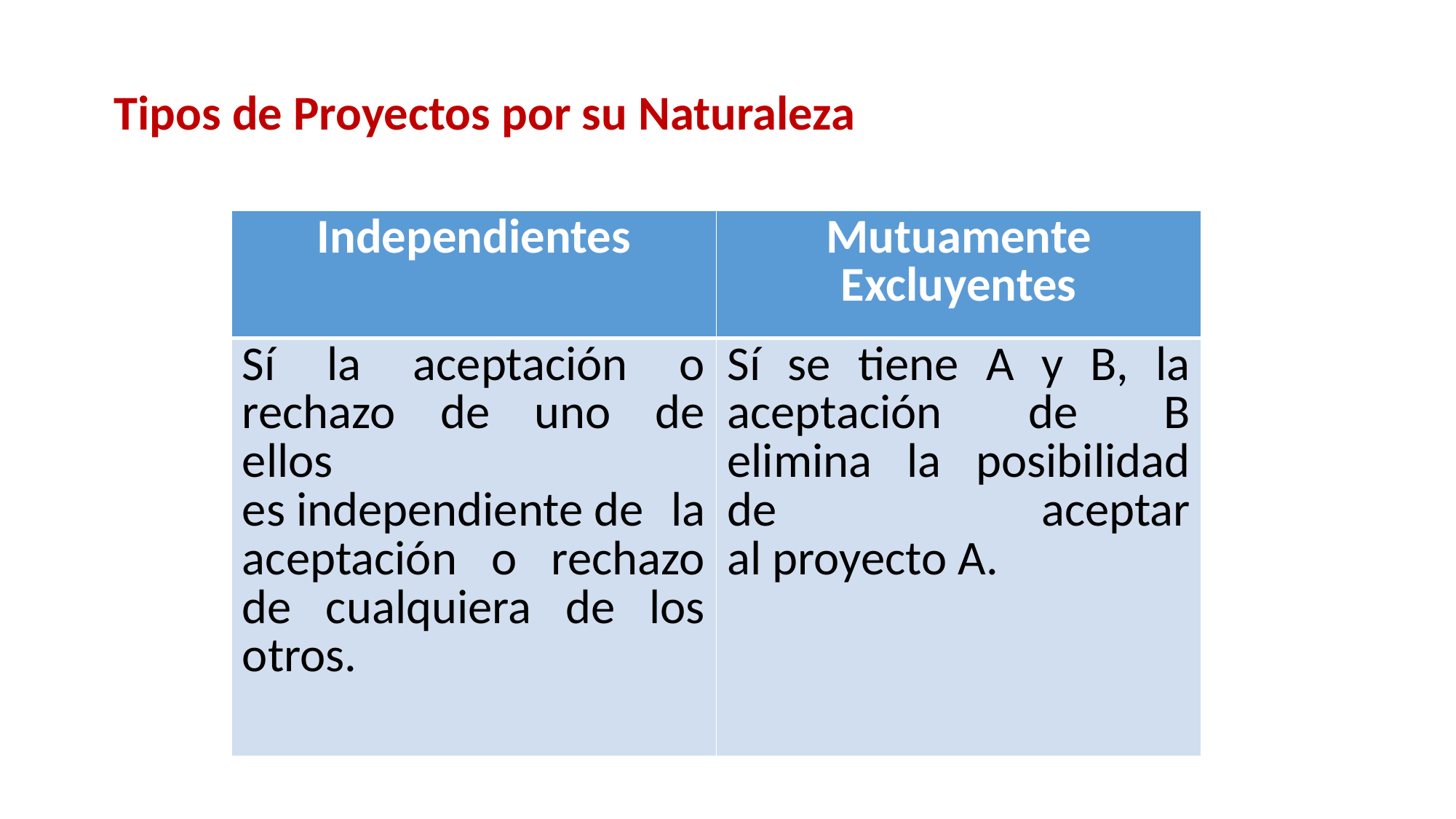

Tipos de Proyectos por su Naturaleza
| Independientes | Mutuamente Excluyentes |
| --- | --- |
| Sí la aceptación o rechazo de uno de ellos es independiente de la aceptación o rechazo de cualquiera de los otros. | Sí se tiene A y B, la aceptación de B elimina la posibilidad de aceptar al proyecto A. |